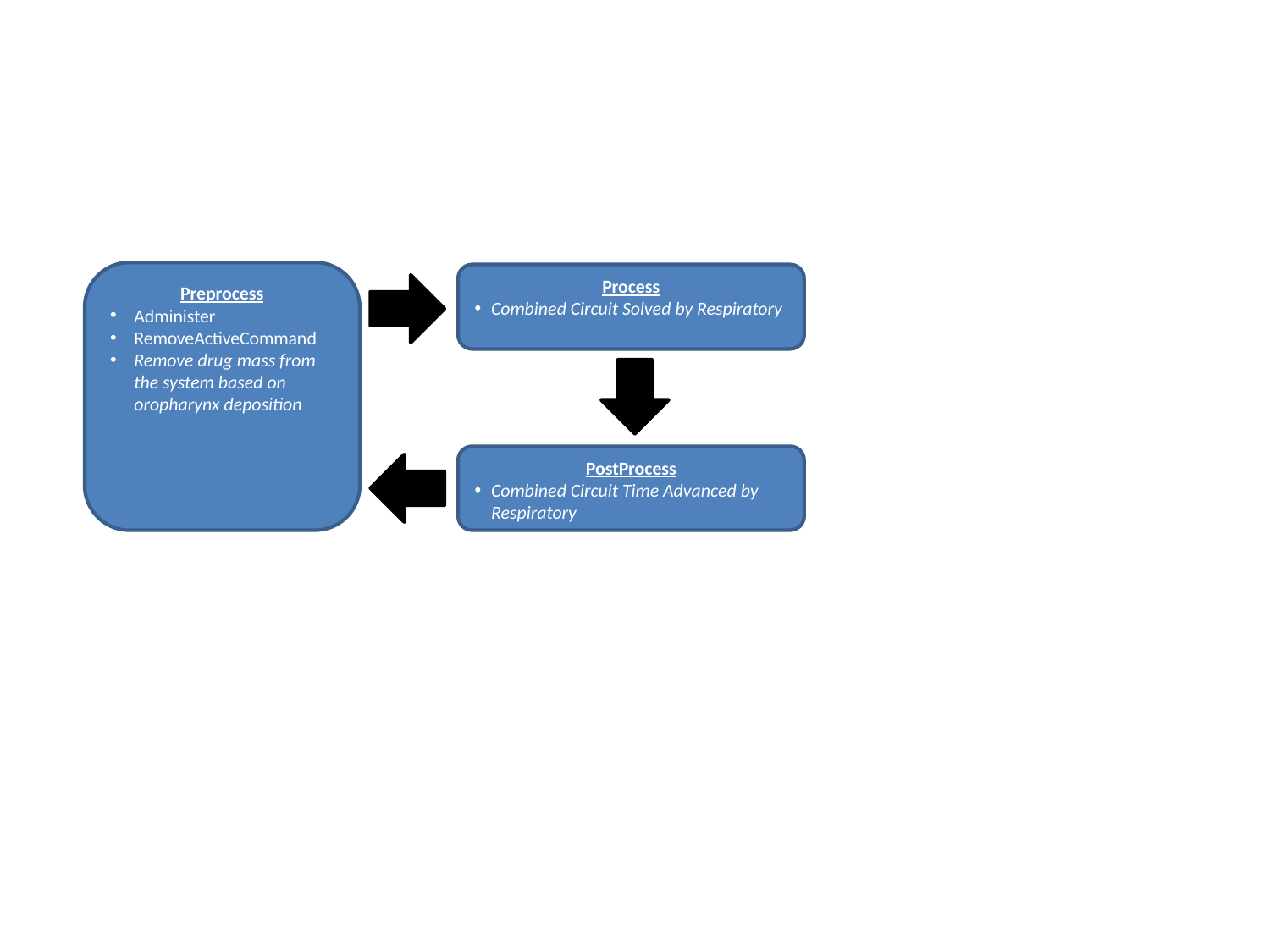

Preprocess
Administer
RemoveActiveCommand
Remove drug mass from the system based on oropharynx deposition
Process
Combined Circuit Solved by Respiratory

PostProcess
Combined Circuit Time Advanced by Respiratory